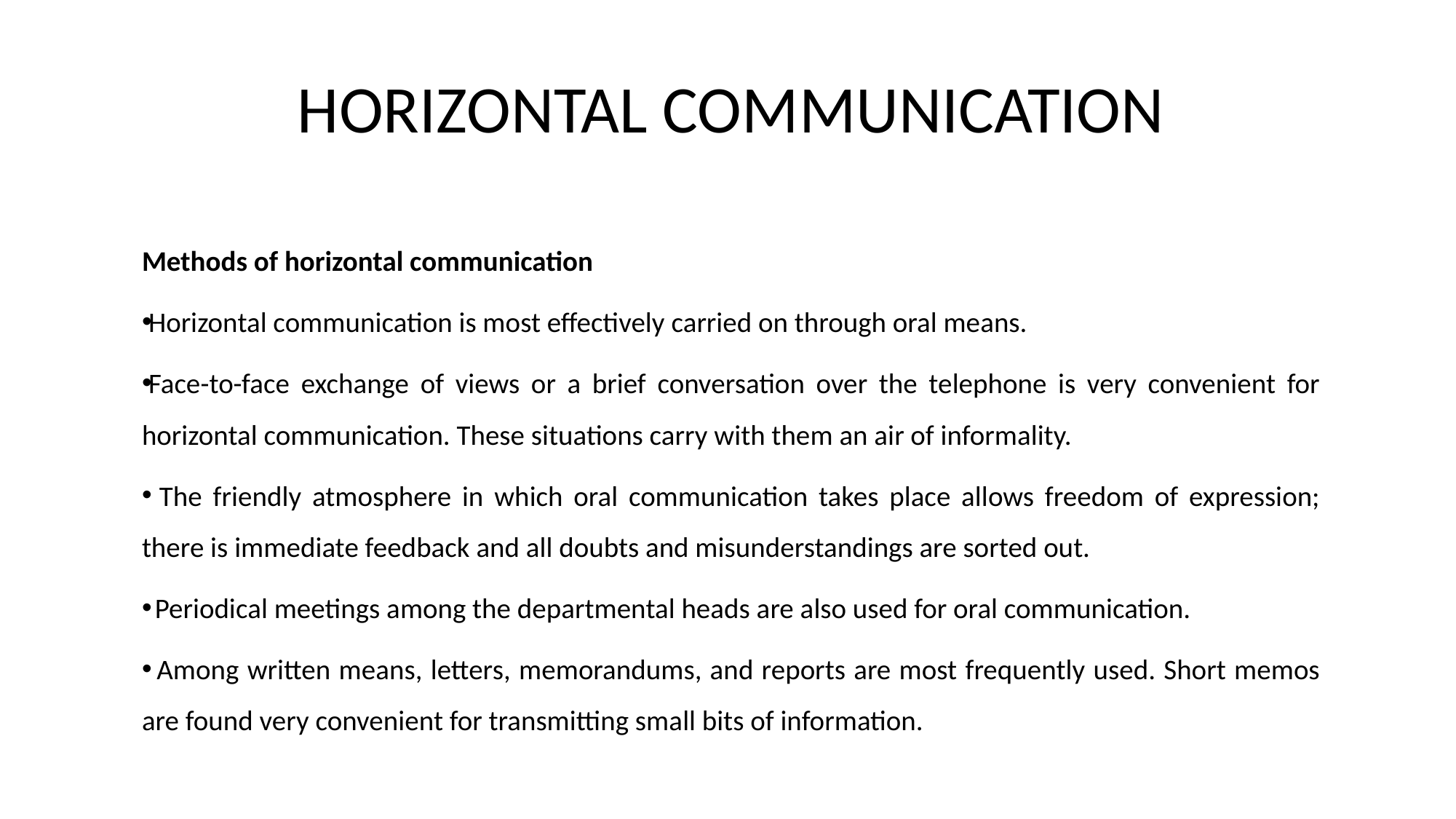

# HORIZONTAL COMMUNICATION
Methods of horizontal communication
Horizontal communication is most effectively carried on through oral means.
Face-to-face exchange of views or a brief conversation over the telephone is very convenient for horizontal communication. These situations carry with them an air of informality.
 The friendly atmosphere in which oral communication takes place allows freedom of expression; there is immediate feedback and all doubts and misunderstandings are sorted out.
 Periodical meetings among the departmental heads are also used for oral communication.
 Among written means, letters, memorandums, and reports are most frequently used. Short memos are found very convenient for transmitting small bits of information.